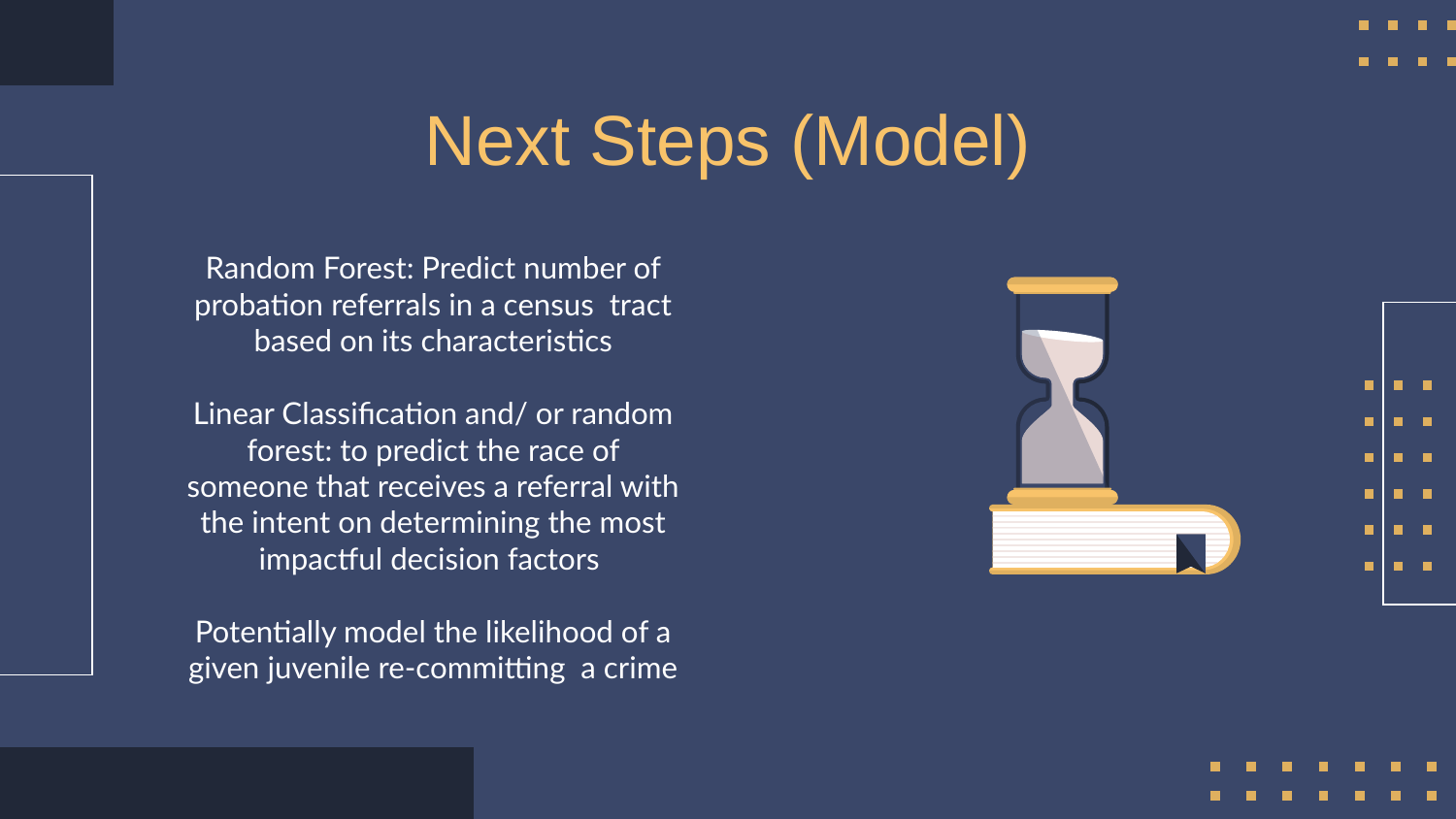

# Next Steps (Model)
Random Forest: Predict number of probation referrals in a census  tract based on its characteristics

Linear Classification and/ or random forest: to predict the race of someone that receives a referral with the intent on determining the most impactful decision factors

Potentially model the likelihood of a given juvenile re-committing  a crime